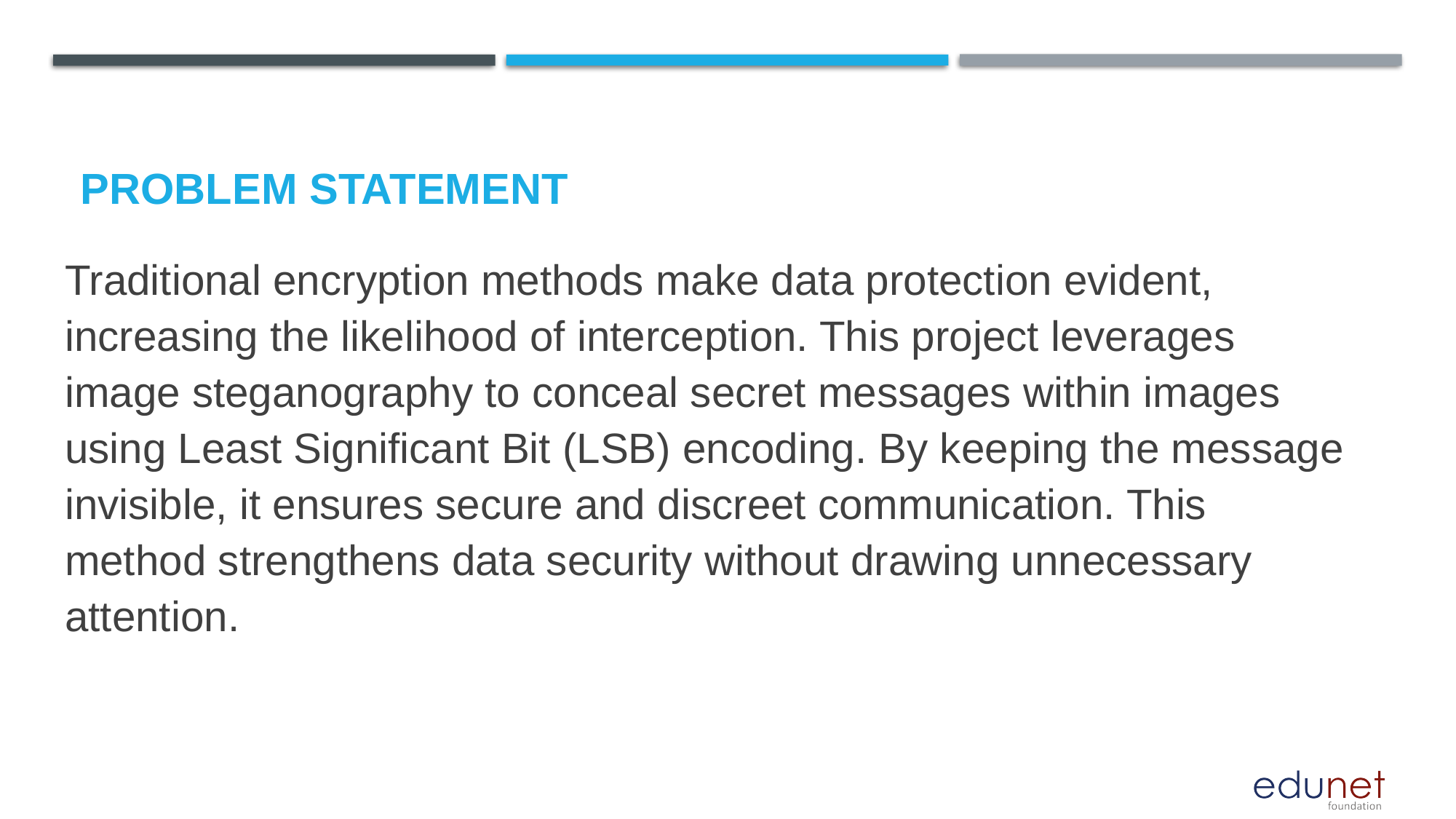

# Problem Statement
Traditional encryption methods make data protection evident, increasing the likelihood of interception. This project leverages image steganography to conceal secret messages within images using Least Significant Bit (LSB) encoding. By keeping the message invisible, it ensures secure and discreet communication. This method strengthens data security without drawing unnecessary attention.